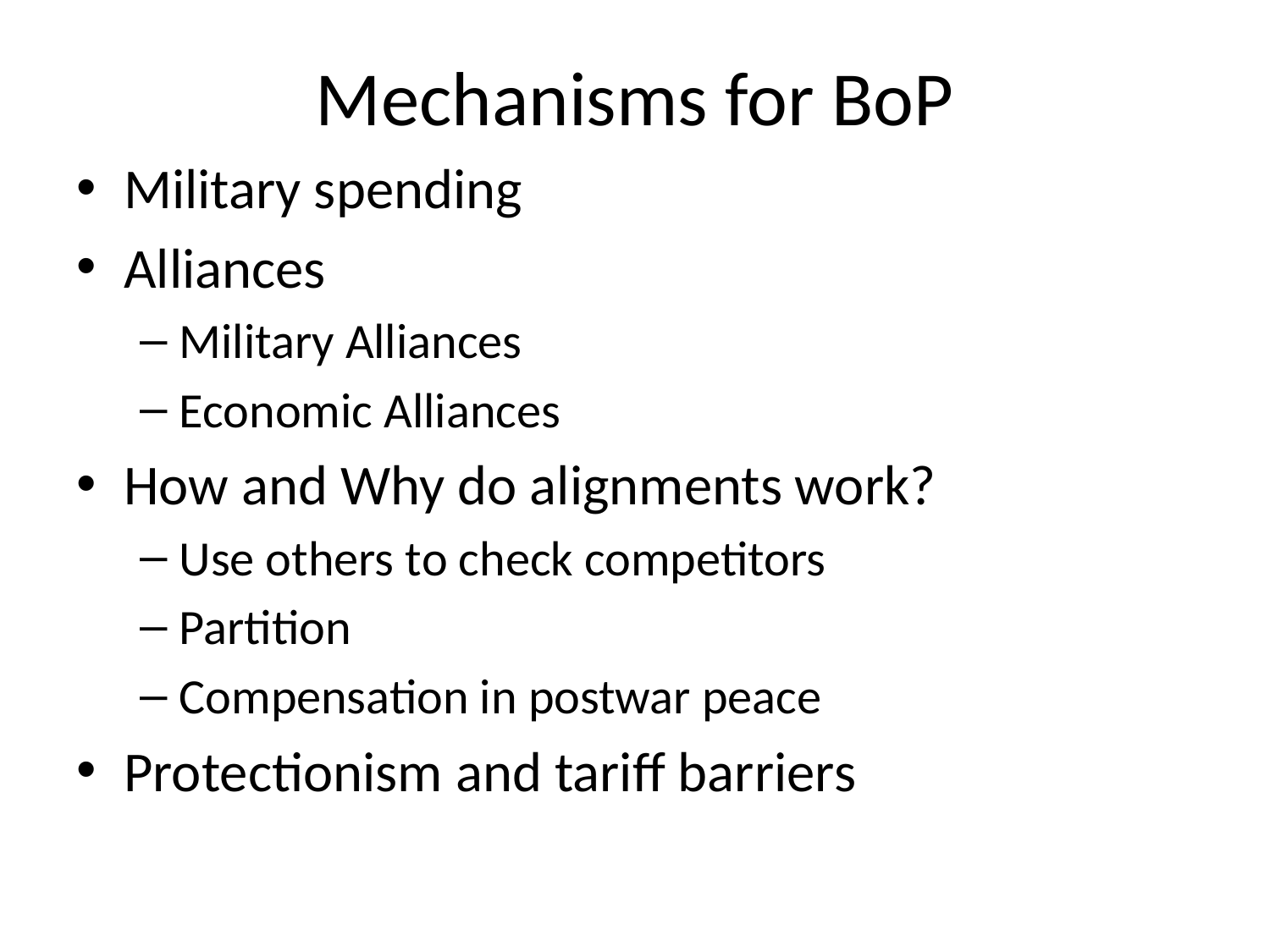

# Mechanisms for BoP
Military spending
Alliances
Military Alliances
Economic Alliances
How and Why do alignments work?
Use others to check competitors
Partition
Compensation in postwar peace
Protectionism and tariff barriers